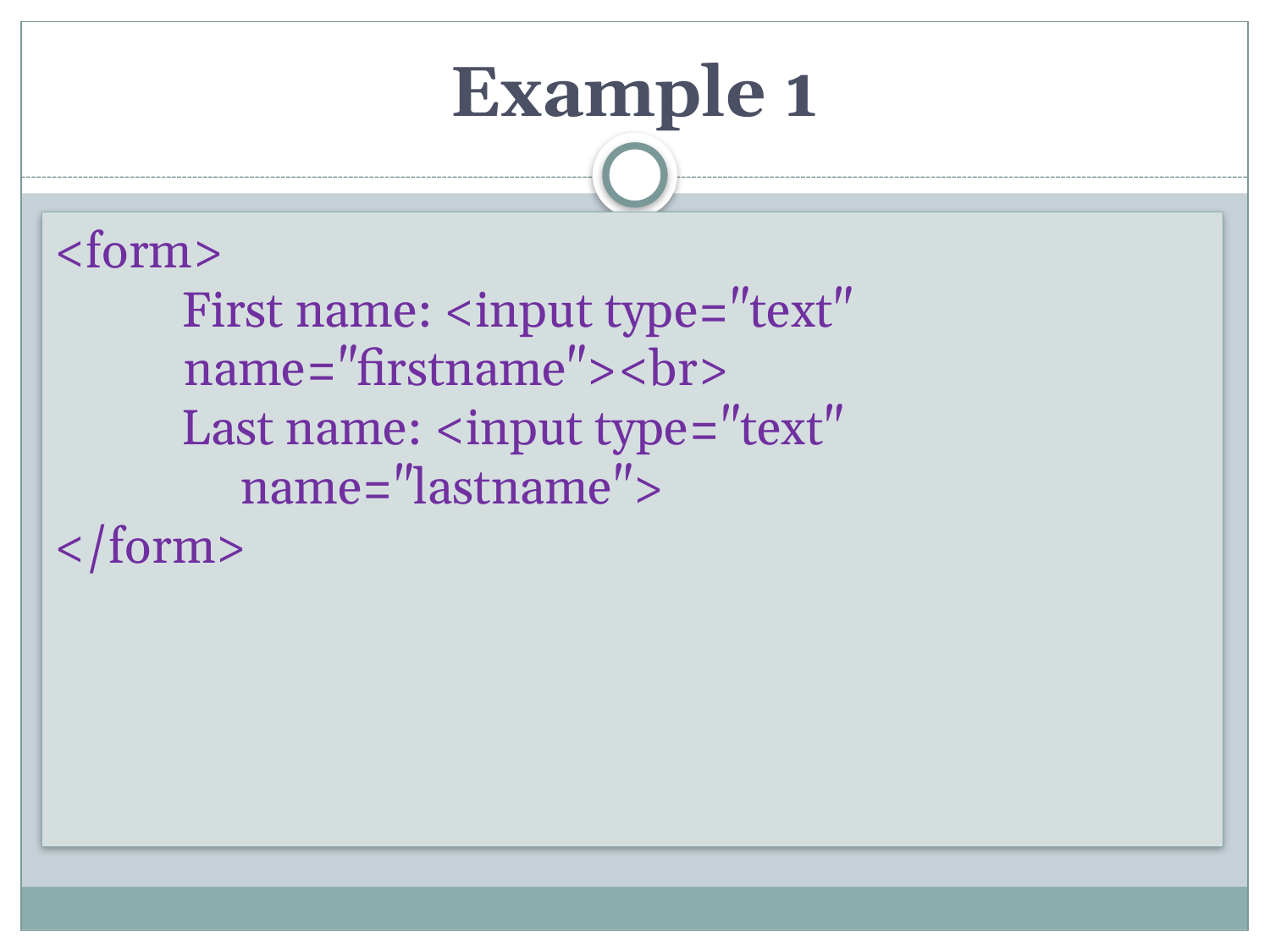

# Example 1
<form>
	First name: <input type="text" 		                       name="firstname"><br>
	Last name: <input type="text" 				     name="lastname">
</form>